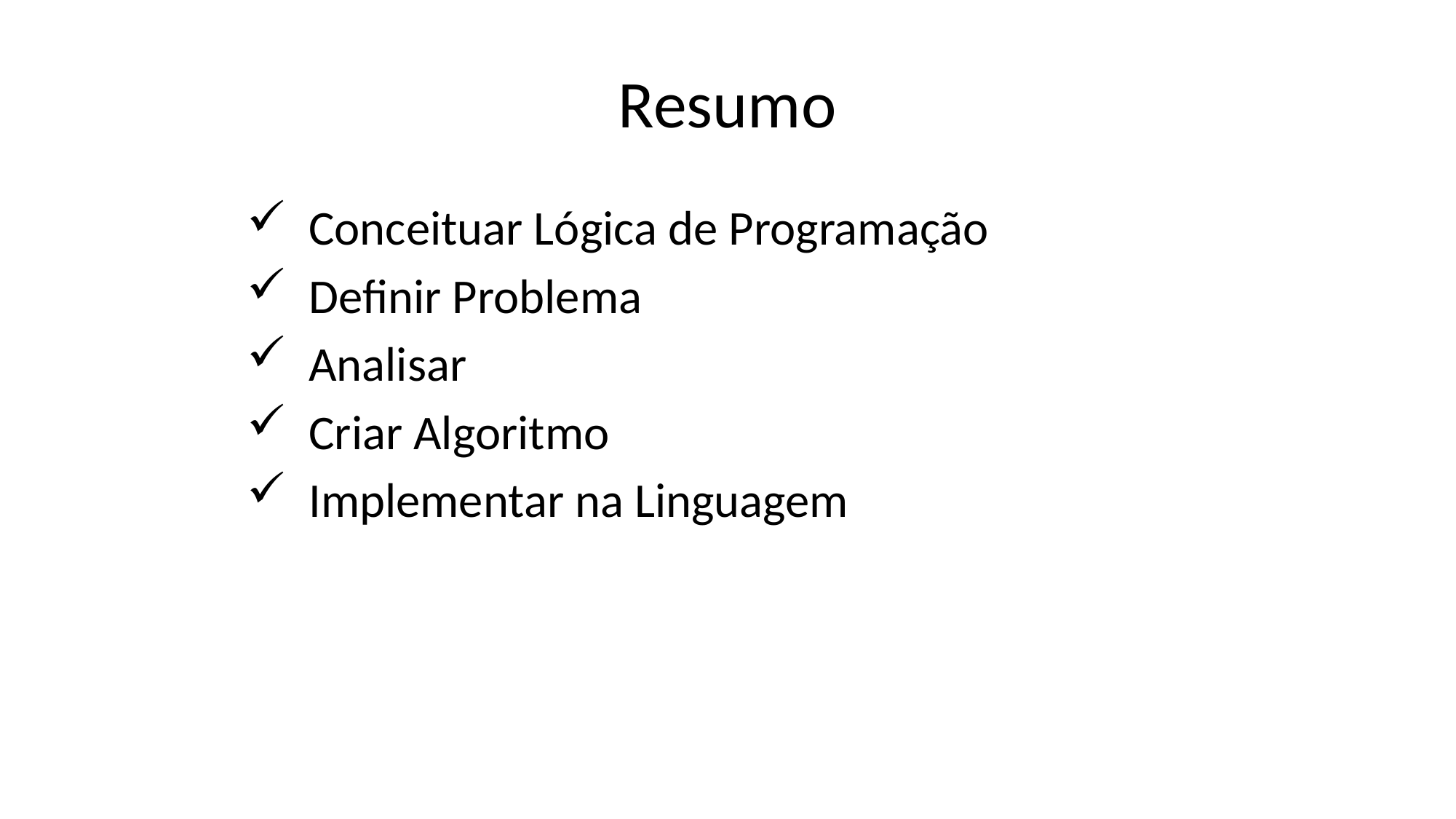

# Resumo
Conceituar Lógica de Programação
Definir Problema
Analisar
Criar Algoritmo
Implementar na Linguagem